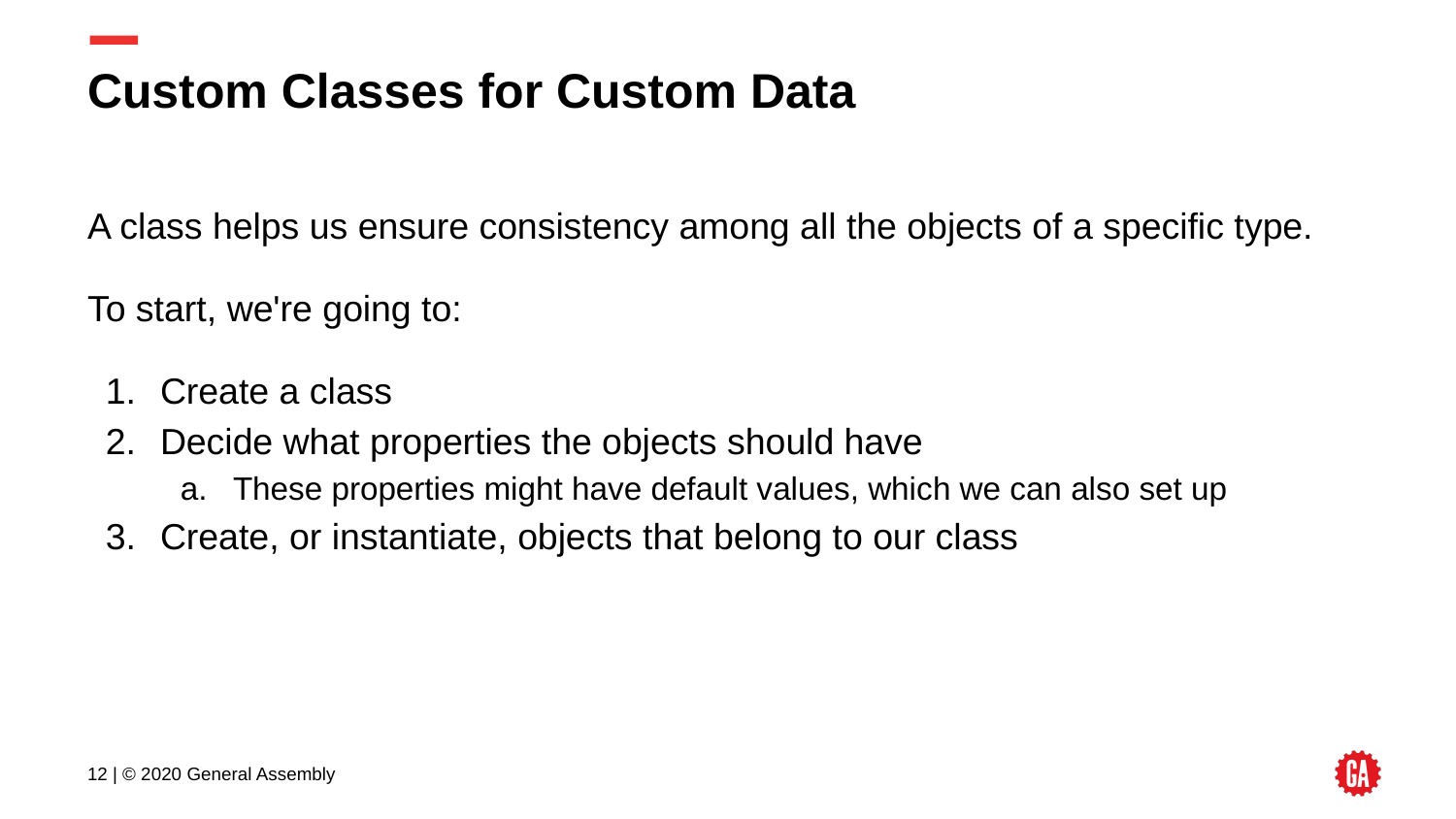

# Custom Classes for Custom Data
A class helps us ensure consistency among all the objects of a specific type.
To start, we're going to:
Create a class
Decide what properties the objects should have
These properties might have default values, which we can also set up
Create, or instantiate, objects that belong to our class
12 | © 2020 General Assembly